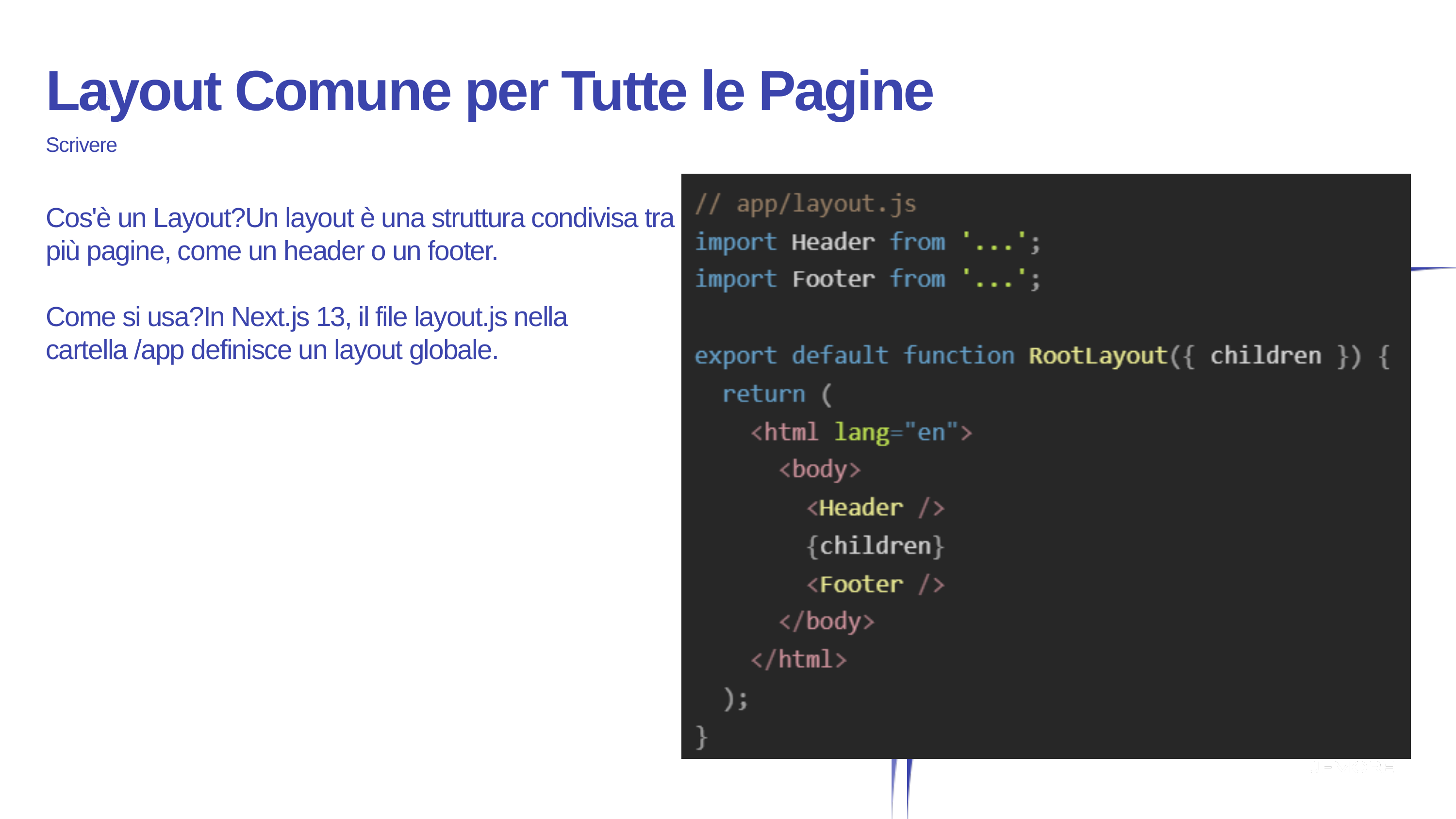

Layout Comune per Tutte le Pagine
Scrivere

Cos'è un Layout?Un layout è una struttura condivisa tra più pagine, come un header o un footer.

Come si usa?In Next.js 13, il file layout.js nella cartella /app definisce un layout globale.